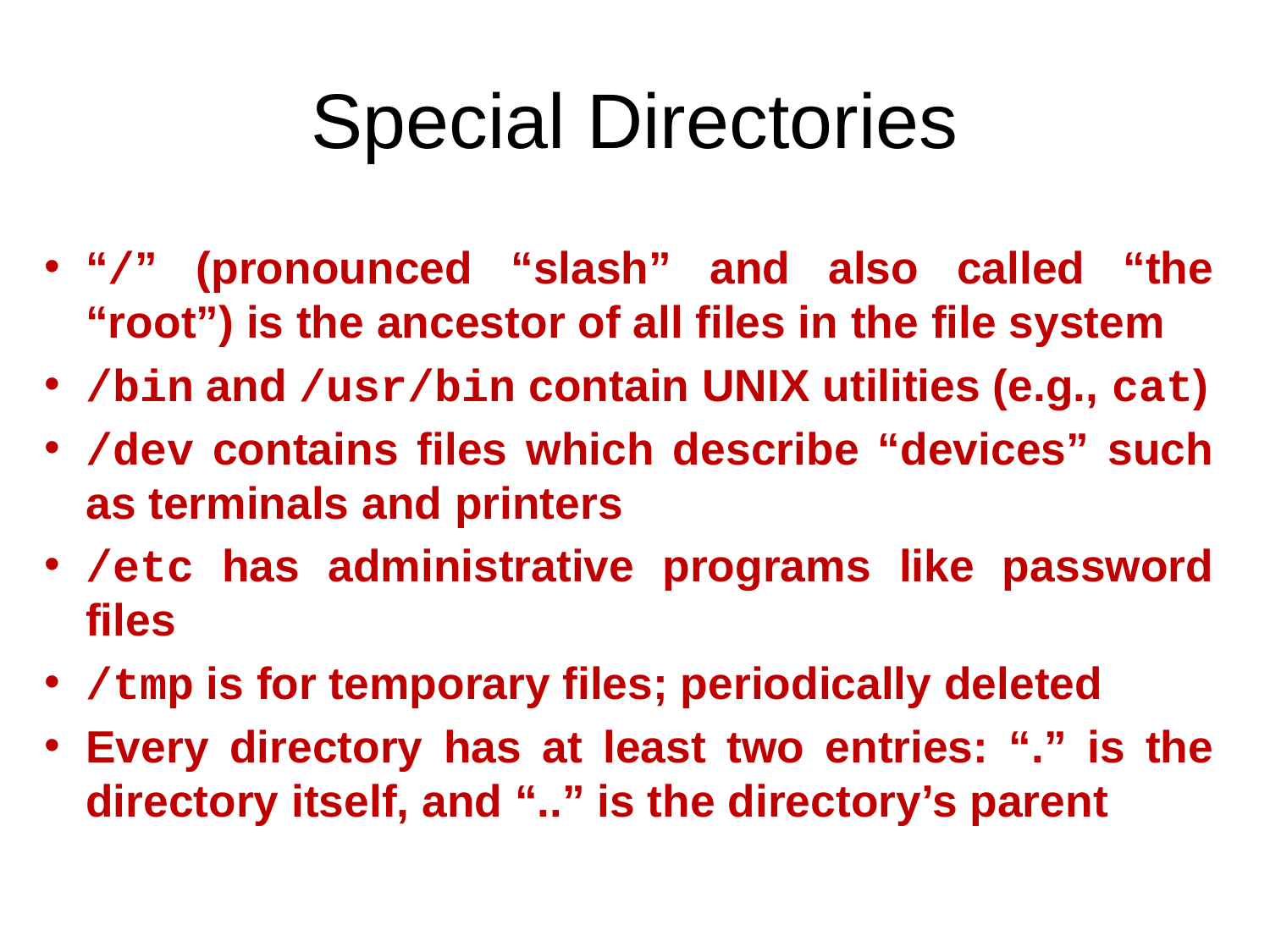

# Special Directories
“/” (pronounced “slash” and also called “the “root”) is the ancestor of all files in the file system
/bin and /usr/bin contain UNIX utilities (e.g., cat)
/dev contains files which describe “devices” such as terminals and printers
/etc has administrative programs like password files
/tmp is for temporary files; periodically deleted
Every directory has at least two entries: “.” is the directory itself, and “..” is the directory’s parent